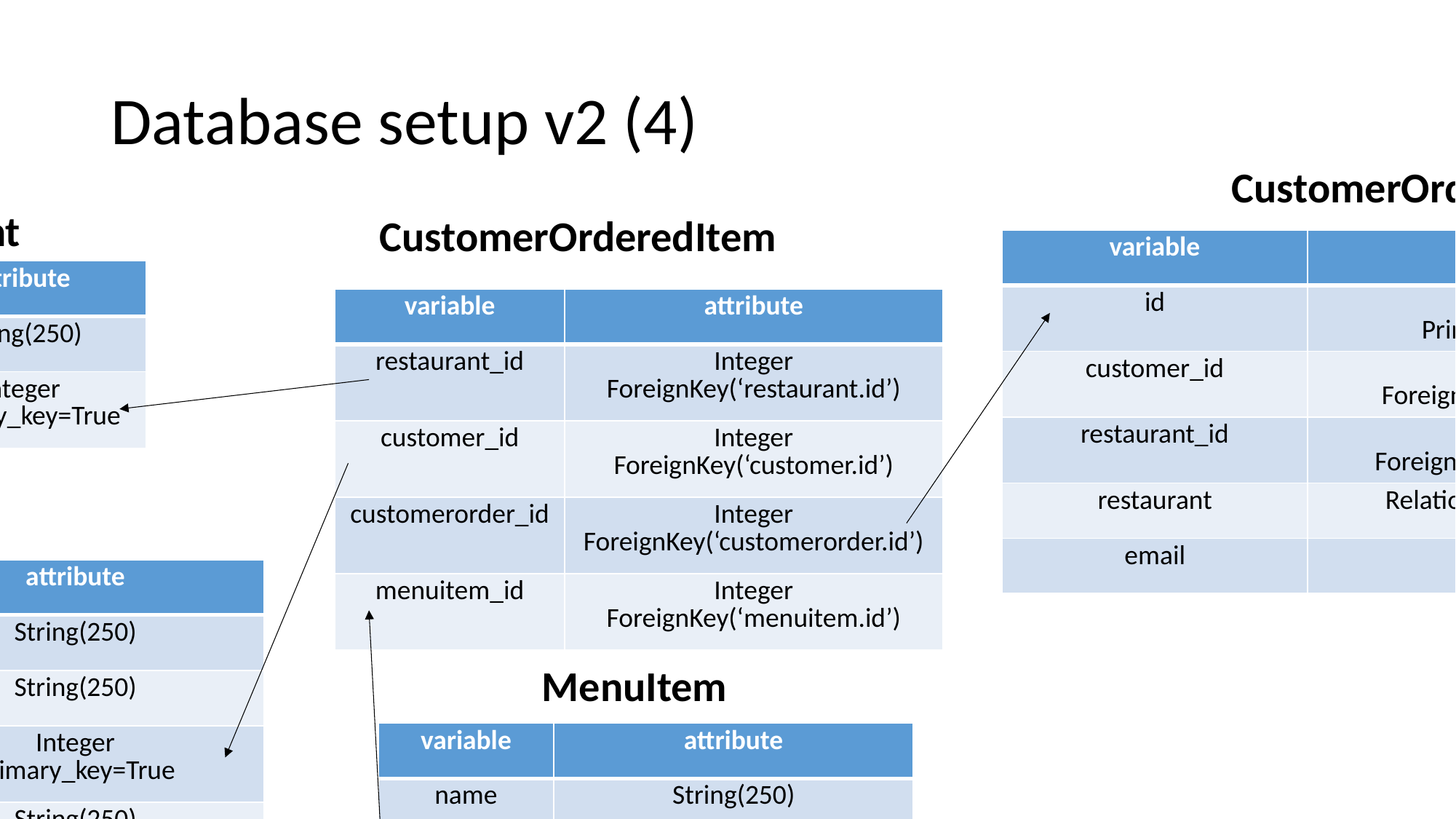

# Database setup v2 (4)
CustomerOrder
Restaurant
CustomerOrderedItem
| variable | attribute |
| --- | --- |
| id | Integer Primary\_key=True |
| customer\_id | Integer ForeignKey(‘customer.id’) |
| restaurant\_id | Integer ForeignKey(‘restaurant.id’) |
| restaurant | Relationship(Restaurant) |
| email | String(250) |
| variable | attribute |
| --- | --- |
| name | String(250) |
| id | Integer Primary\_key=True |
| variable | attribute |
| --- | --- |
| restaurant\_id | Integer ForeignKey(‘restaurant.id’) |
| customer\_id | Integer ForeignKey(‘customer.id’) |
| customerorder\_id | Integer ForeignKey(‘customerorder.id’) |
| menuitem\_id | Integer ForeignKey(‘menuitem.id’) |
Customer
| variable | attribute |
| --- | --- |
| username | String(250) |
| password | String(250) |
| id | Integer Primary\_key=True |
| email | String(250) |
MenuItem
| variable | attribute |
| --- | --- |
| name | String(250) |
| id | Integer primary\_key=True |
| description | String(250) |
| price | Integer |
| course | String(250) |
| restaurant\_id | Integer ForeignKey(restaurant.id) |
| restaurant | relationship(Restaurant) |